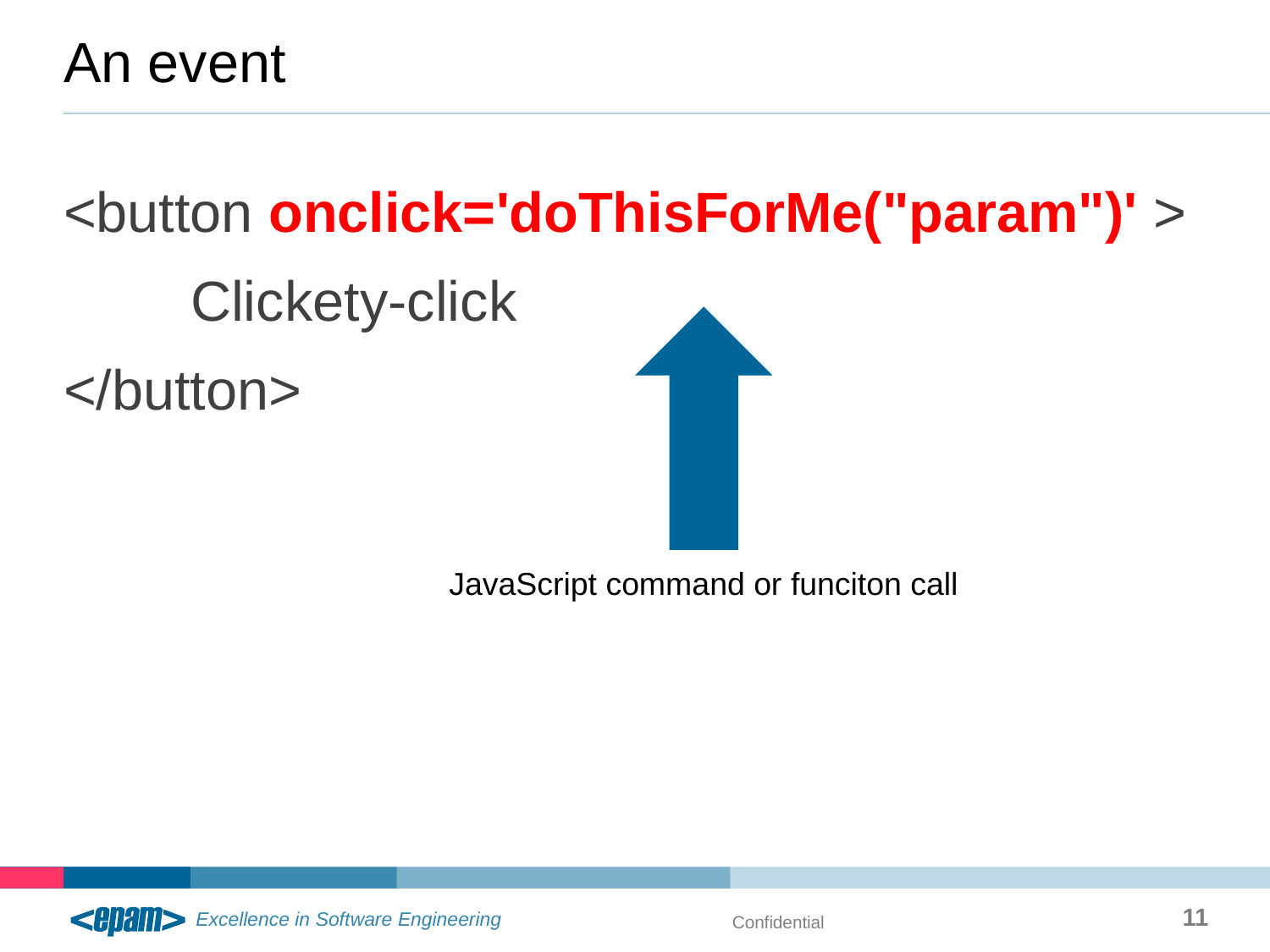

# An event
<button onclick='doThisForMe("param")' >
	Clickety-click
</button>

JavaScript command or funciton call
11
Confidential